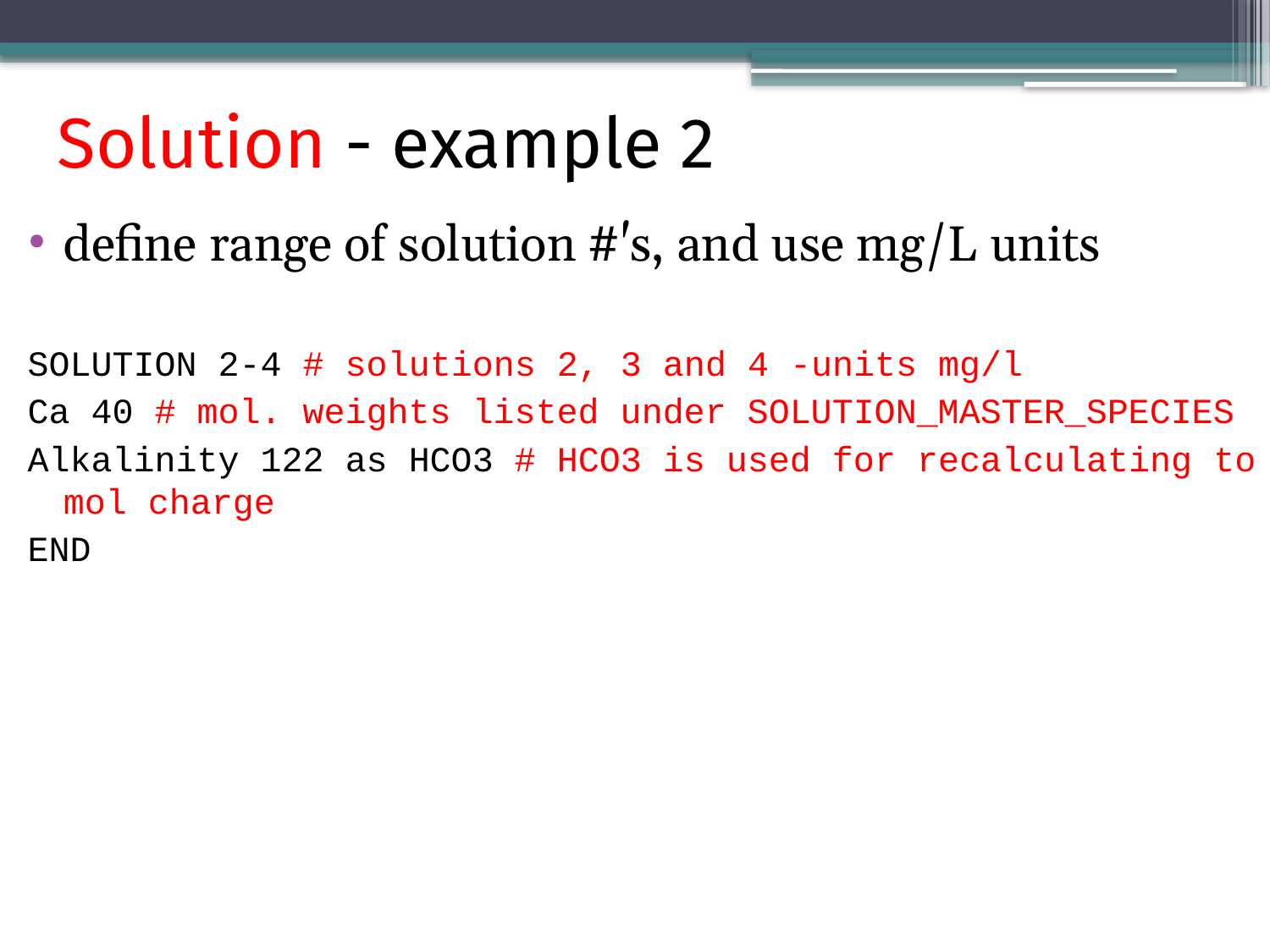

# Solution - example 2
define range of solution #'s, and use mg/L units

SOLUTION 2-4 # solutions 2, 3 and 4 -units mg/l
Ca 40 # mol. weights listed under SOLUTION_MASTER_SPECIES
Alkalinity 122 as HCO3 # HCO3 is used for recalculating to mol charge
END